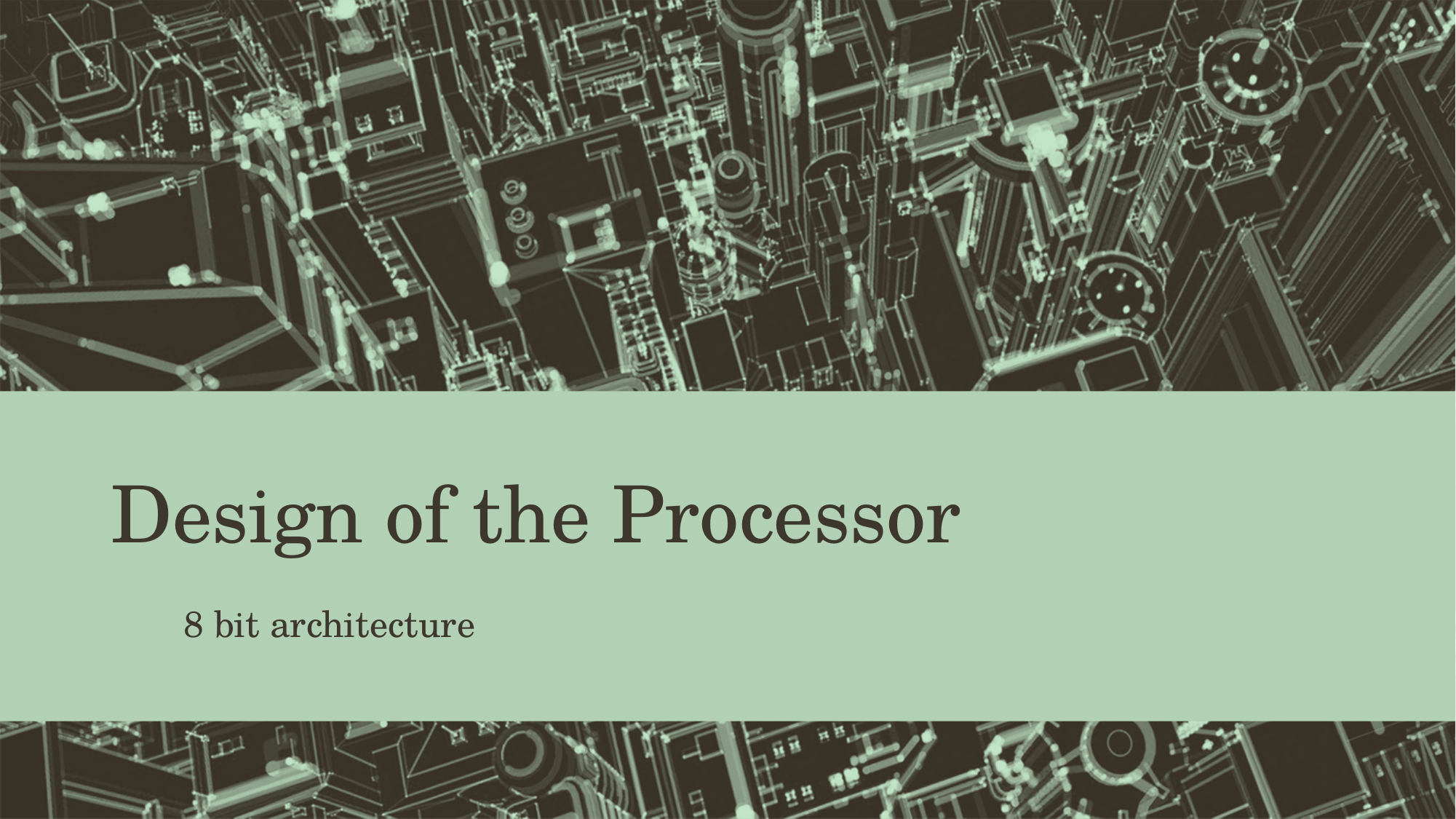

# Design of the Processor
	8 bit architecture